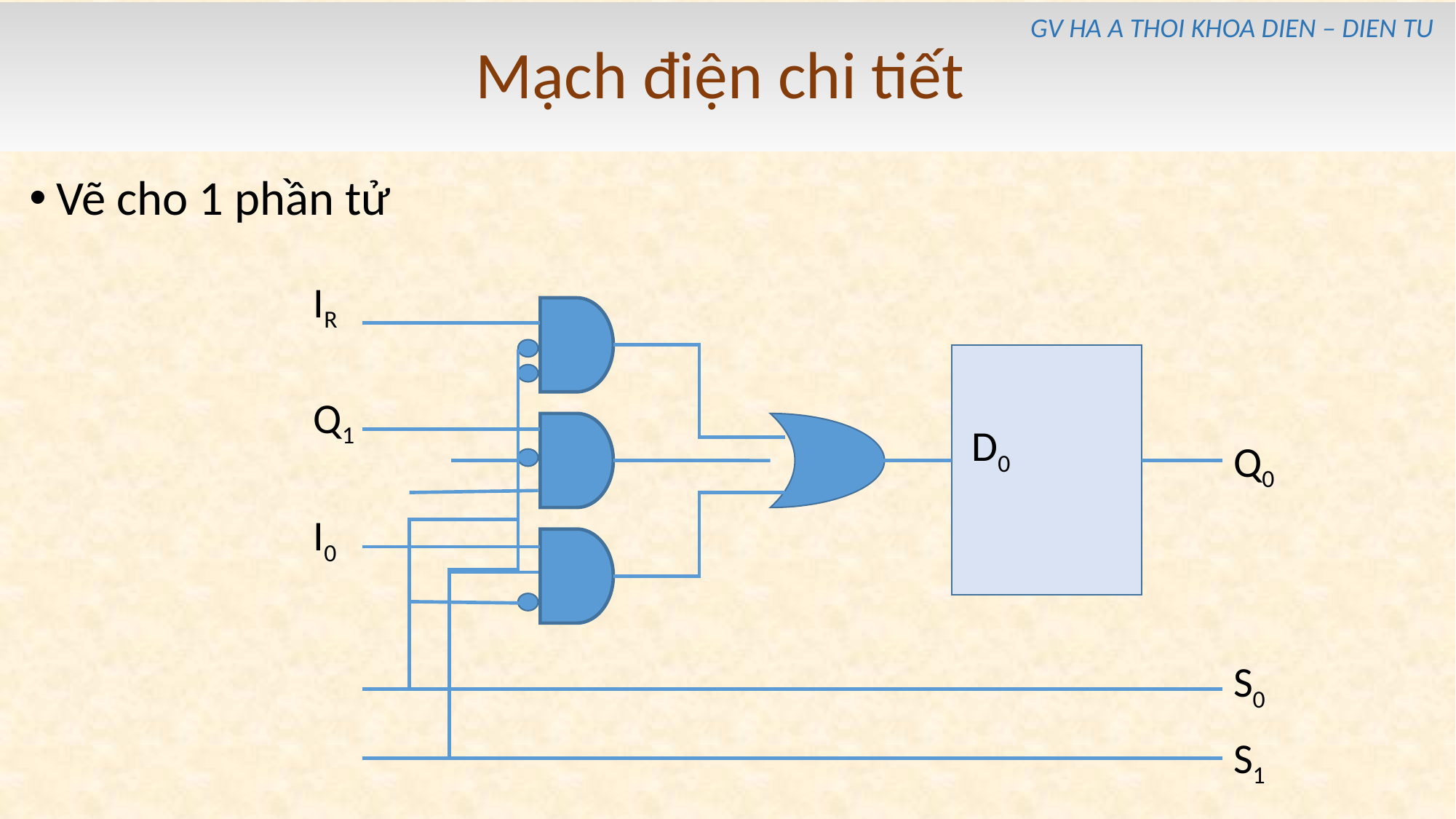

# Mạch điện chi tiết
GV HA A THOI KHOA DIEN – DIEN TU
Vẽ cho 1 phần tử
IR

Q1

D0

Q0

I0

S0
S1